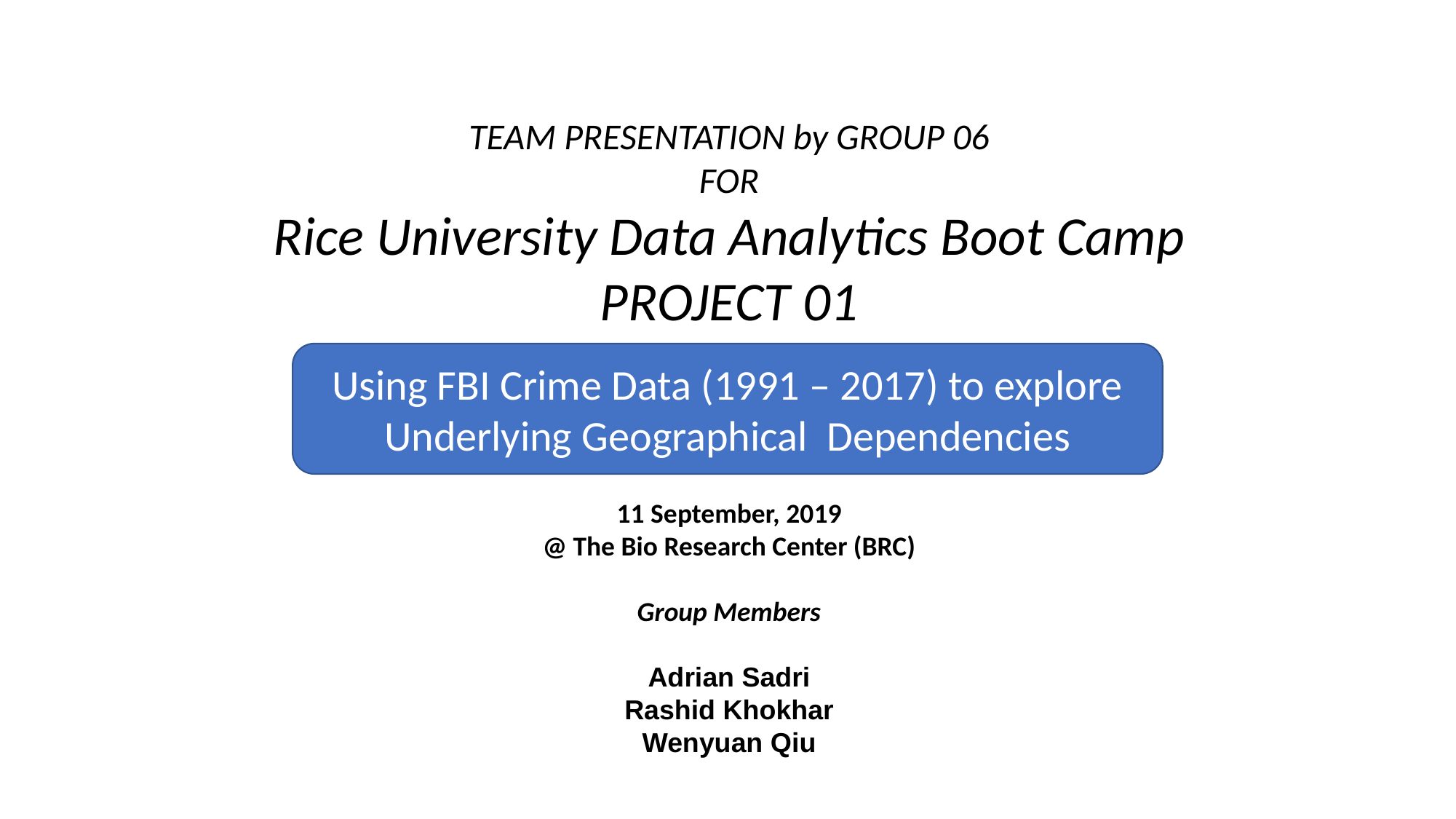

TEAM PRESENTATION by GROUP 06
FOR
Rice University Data Analytics Boot Camp
Project 01

11 September, 2019
@ The Bio Research Center (BRC)

Group Members

Adrian Sadri
Rashid Khokhar
Wenyuan Qiu

Using FBI Crime Data (1991 – 2017) to explore Underlying Geographical  Dependencies